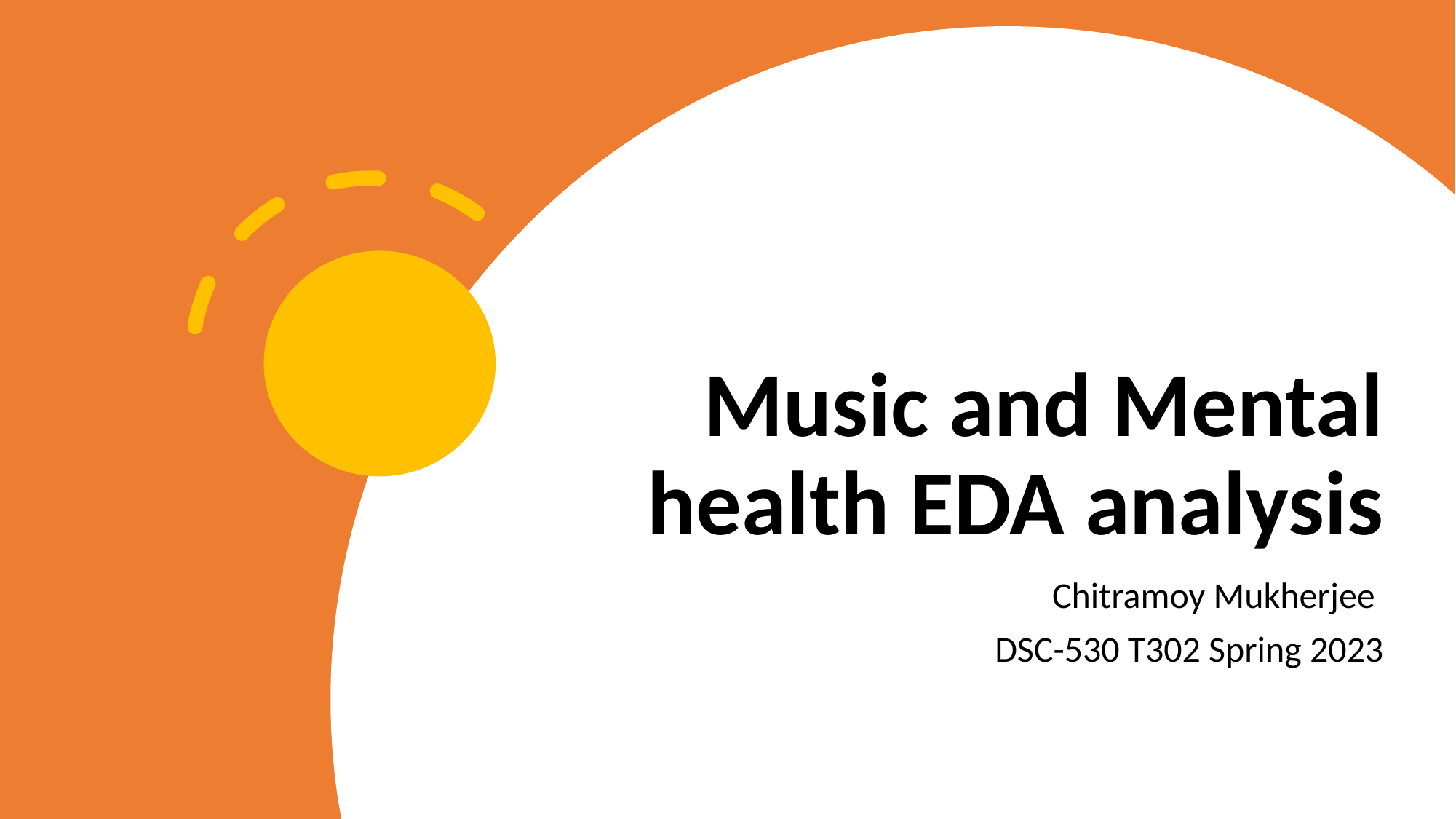

# Music and Mental health EDA analysis

Chitramoy Mukherjee
DSC-530 T302 Spring 2023